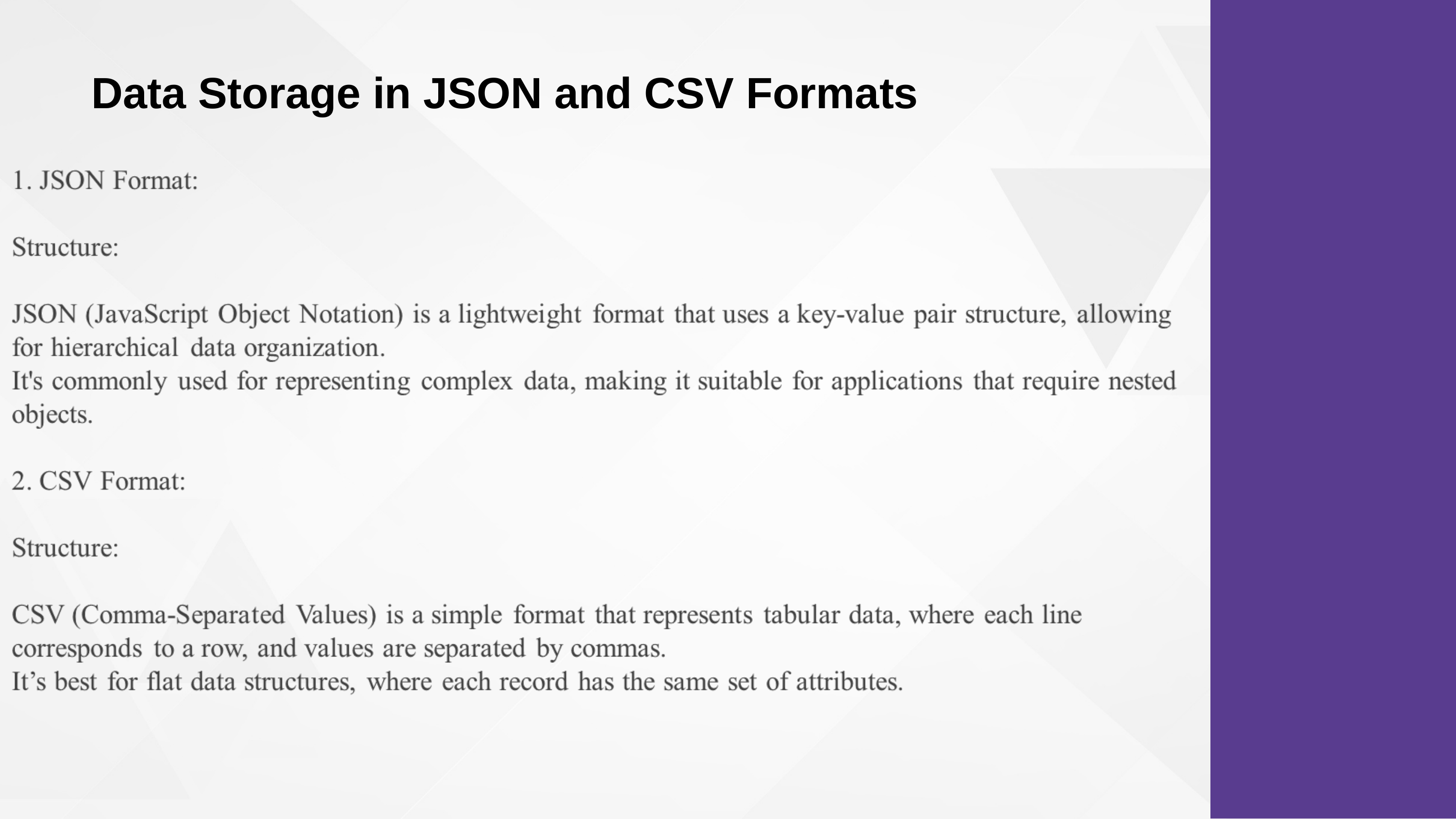

Data Storage in JSON and CSV Formats